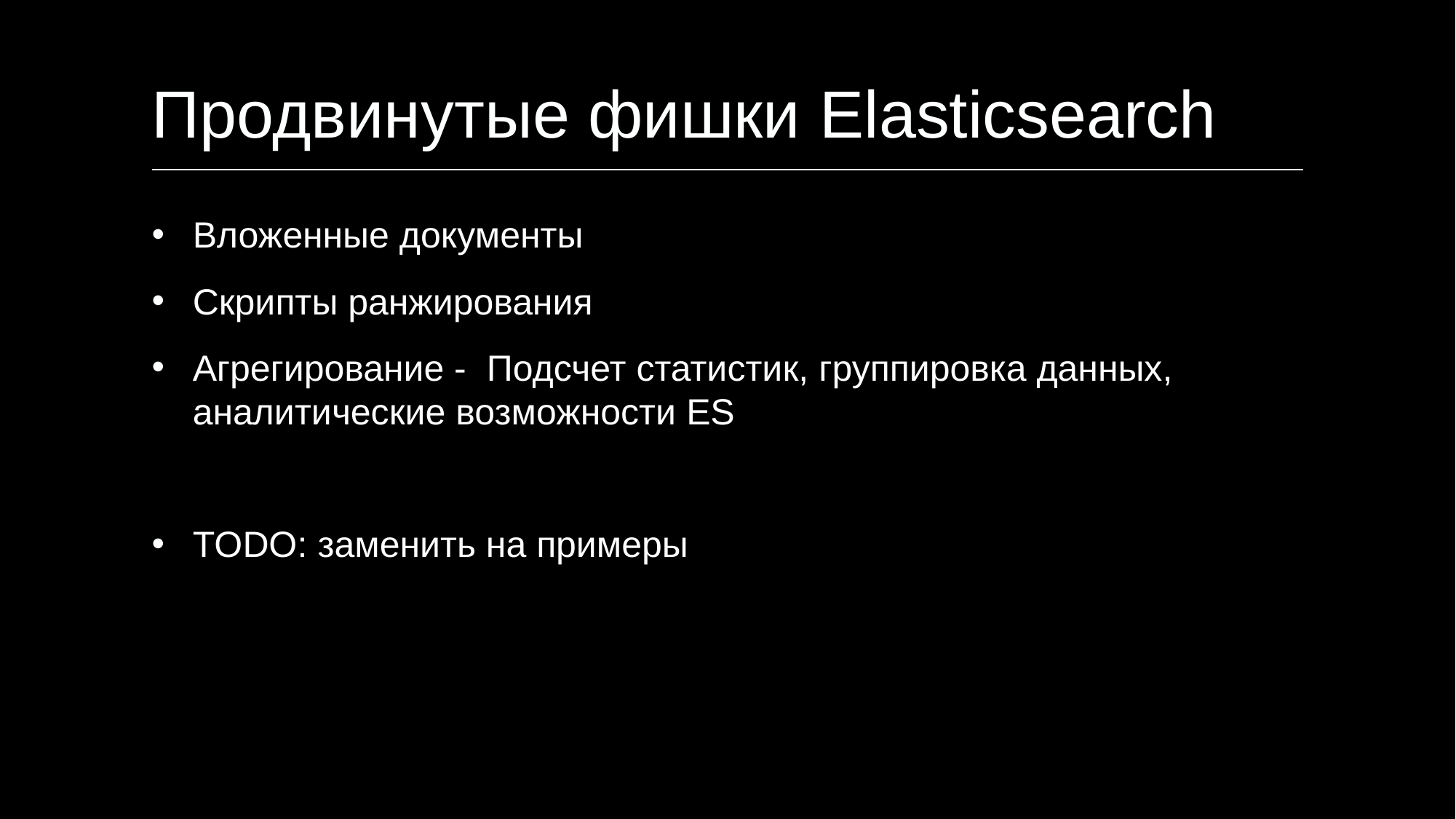

# Продвинутые фишки Elasticsearch
Вложенные документы
Скрипты ранжирования
Агрегирование -  Подсчет статистик, группировка данных, аналитические возможности ES

TODO: заменить на примеры